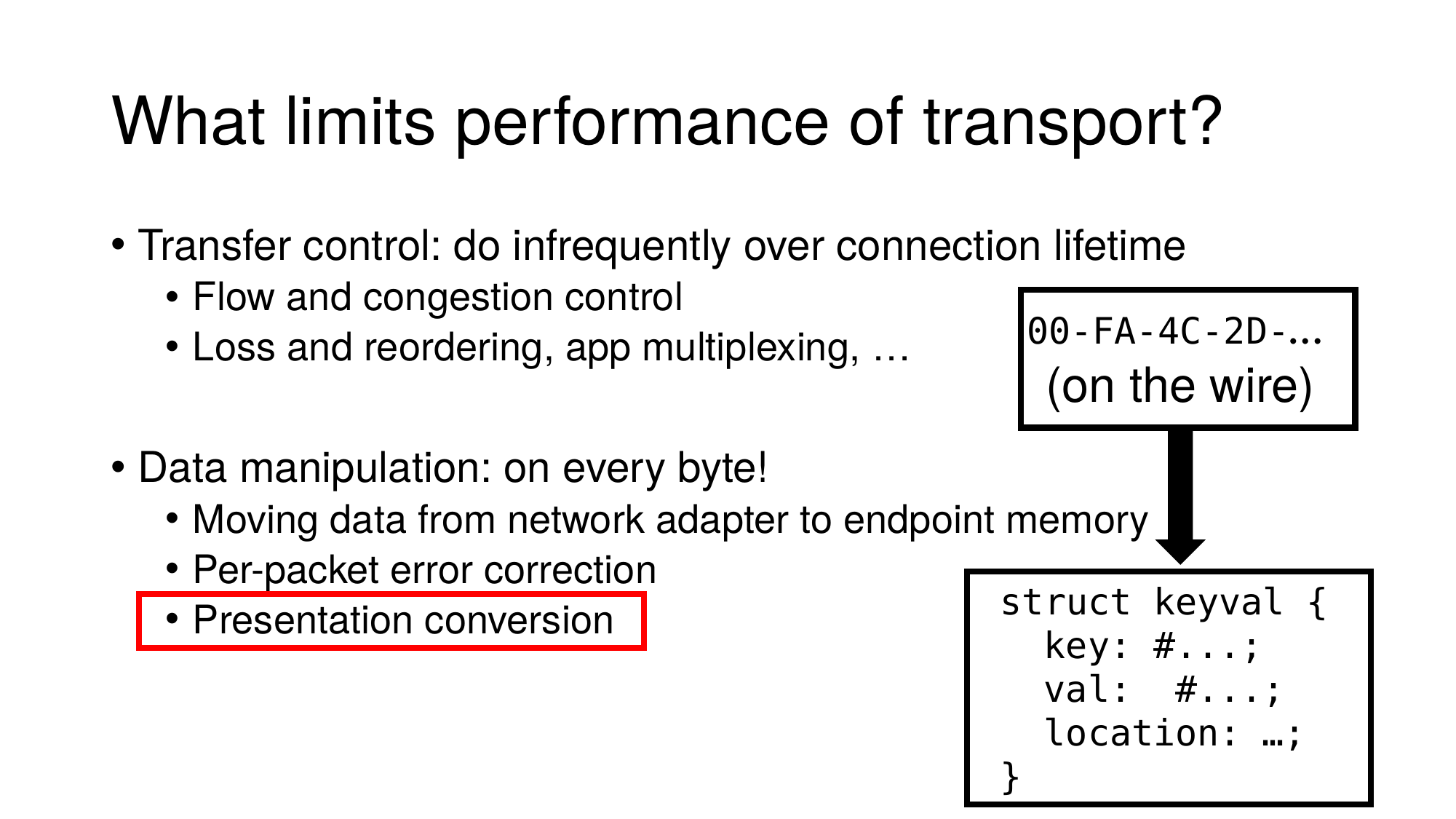

# What limits performance of transport?
Transfer control: do infrequently over connection lifetime
Flow and congestion control
Loss and reordering, app multiplexing, …

Data manipulation: on every byte!
Moving data from network adapter to endpoint memory
Per-packet error correction
Presentation conversion
00-FA-4C-2D-…
(on the wire)

struct keyval {
  key: #...;
  val:  #...;
  location: …;
}